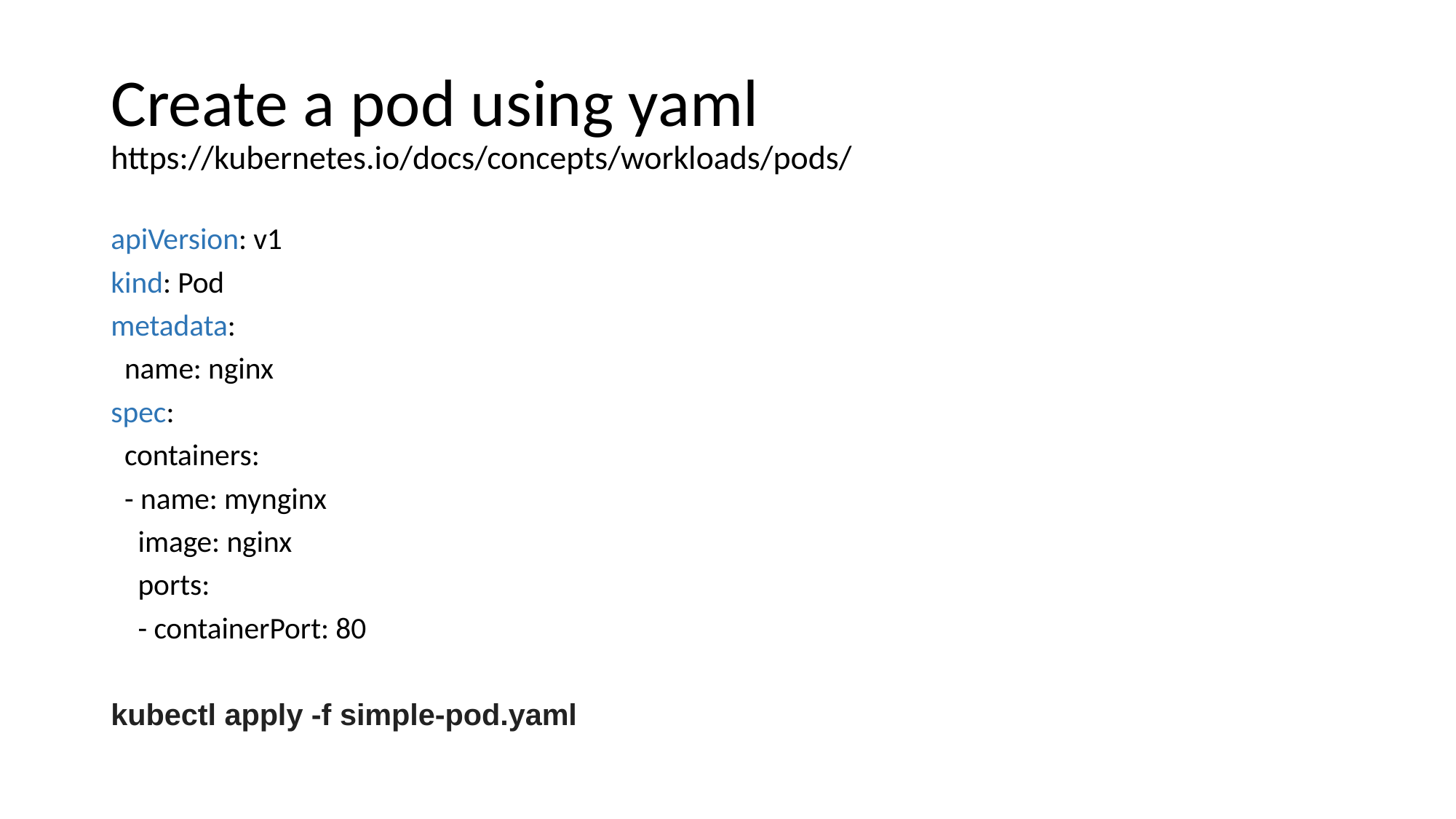

# Create a pod using yaml https://kubernetes.io/docs/concepts/workloads/pods/
apiVersion: v1
kind: Pod
metadata:
  name: nginx
spec:
  containers:
  - name: mynginx
    image: nginx
    ports:
    - containerPort: 80

kubectl apply -f simple-pod.yaml